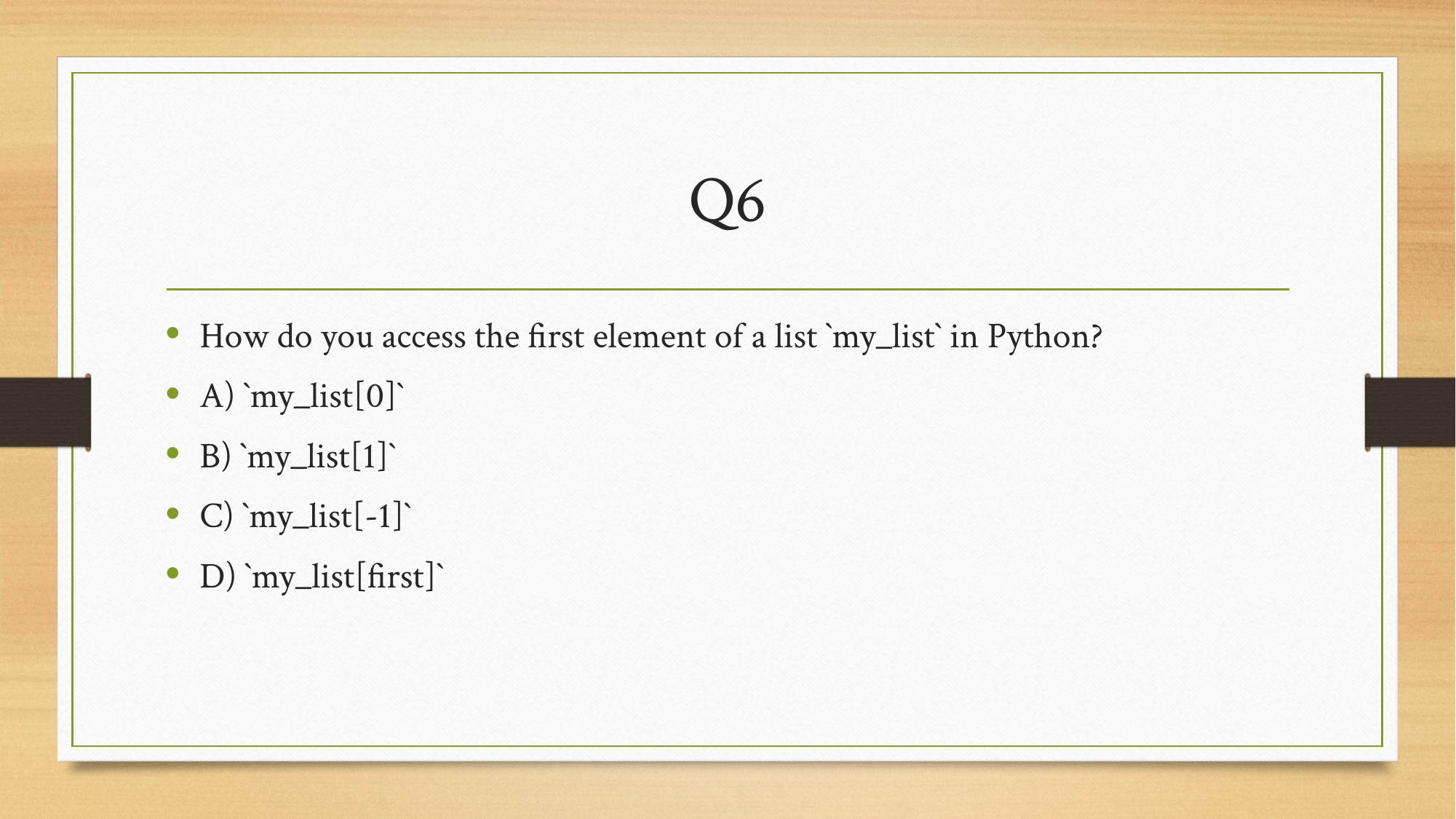

# Q6
How do you access the first element of a list `my_list` in Python?
A) `my_list[0]`
B) `my_list[1]`
C) `my_list[-1]`
D) `my_list[first]`